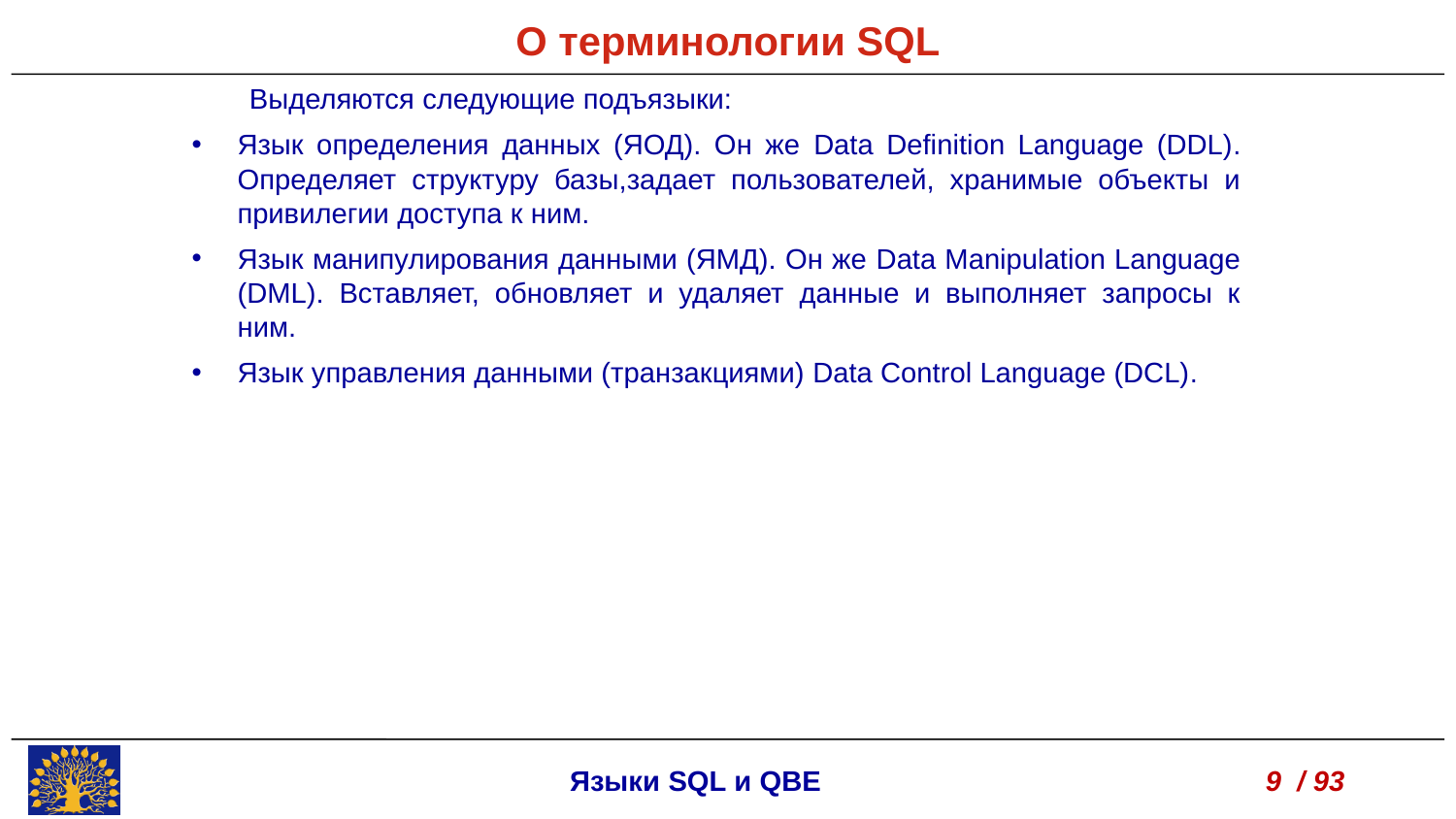

О терминологии SQL
Выделяются следующие подъязыки:
Язык определения данных (ЯОД). Он же Data Definition Language (DDL). Определяет структуру базы,задает пользователей, хранимые объекты и привилегии доступа к ним.
Язык манипулирования данными (ЯМД). Он же Data Manipulation Language (DML). Вставляет, обновляет и удаляет данные и выполняет запросы к ним.
Язык управления данными (транзакциями) Data Control Language (DCL).